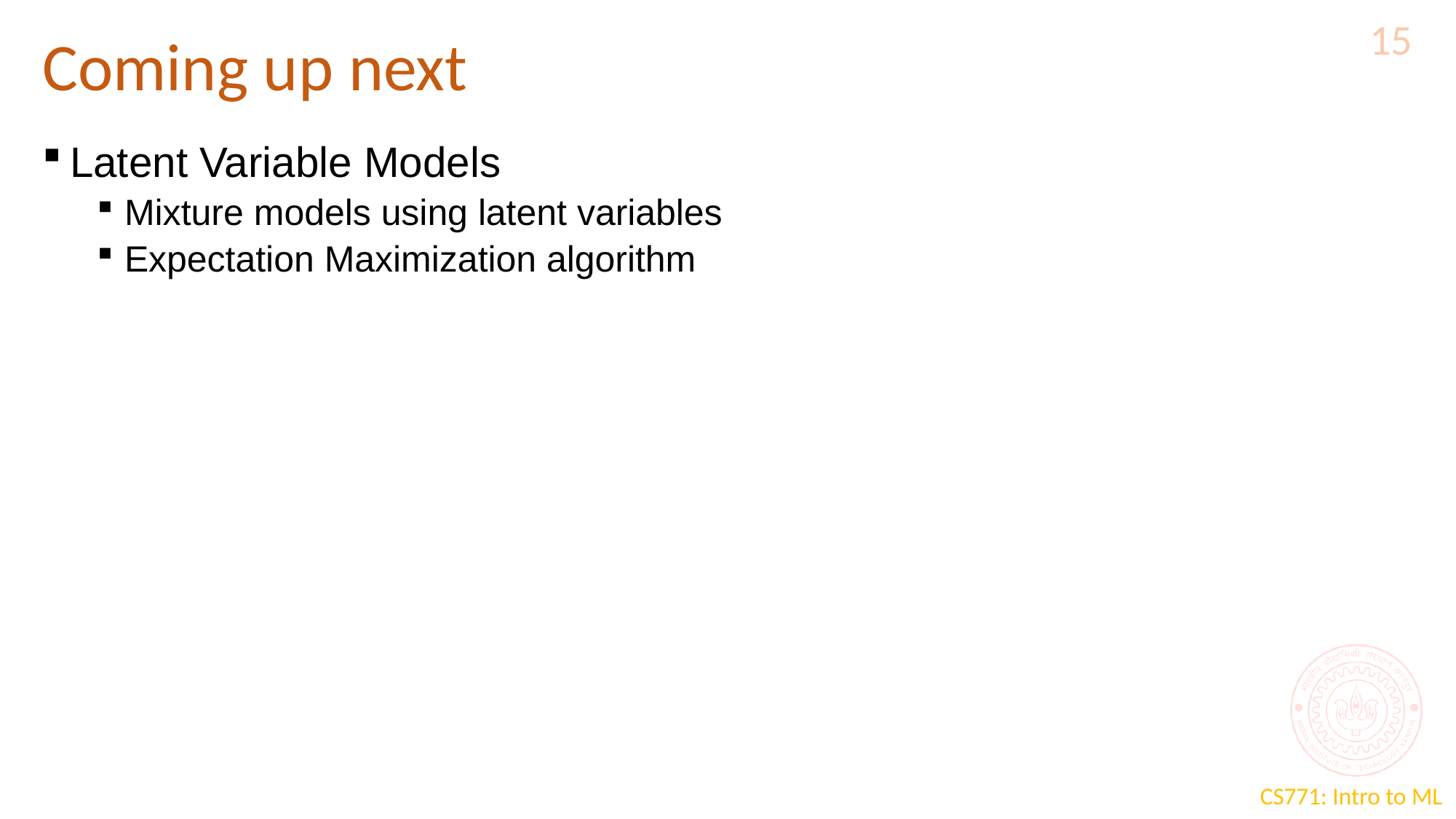

15
# Coming up next
Latent Variable Models
Mixture models using latent variables
Expectation Maximization algorithm